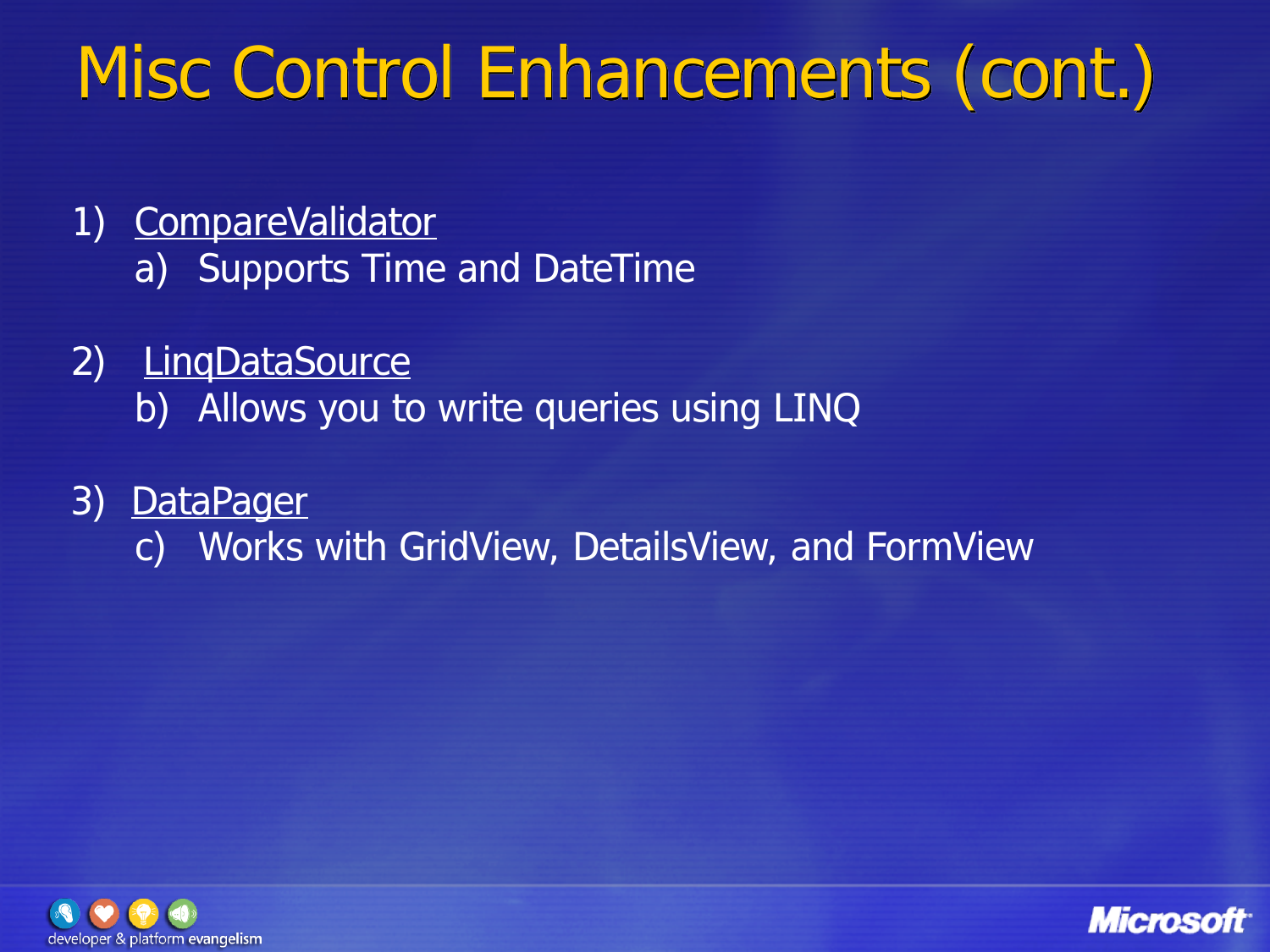

# Misc Control Enhancements (cont.)
CompareValidator
Supports Time and DateTime

2)   LinqDataSource
Allows you to write queries using LINQ

3)  DataPager
Works with GridView, DetailsView, and FormView